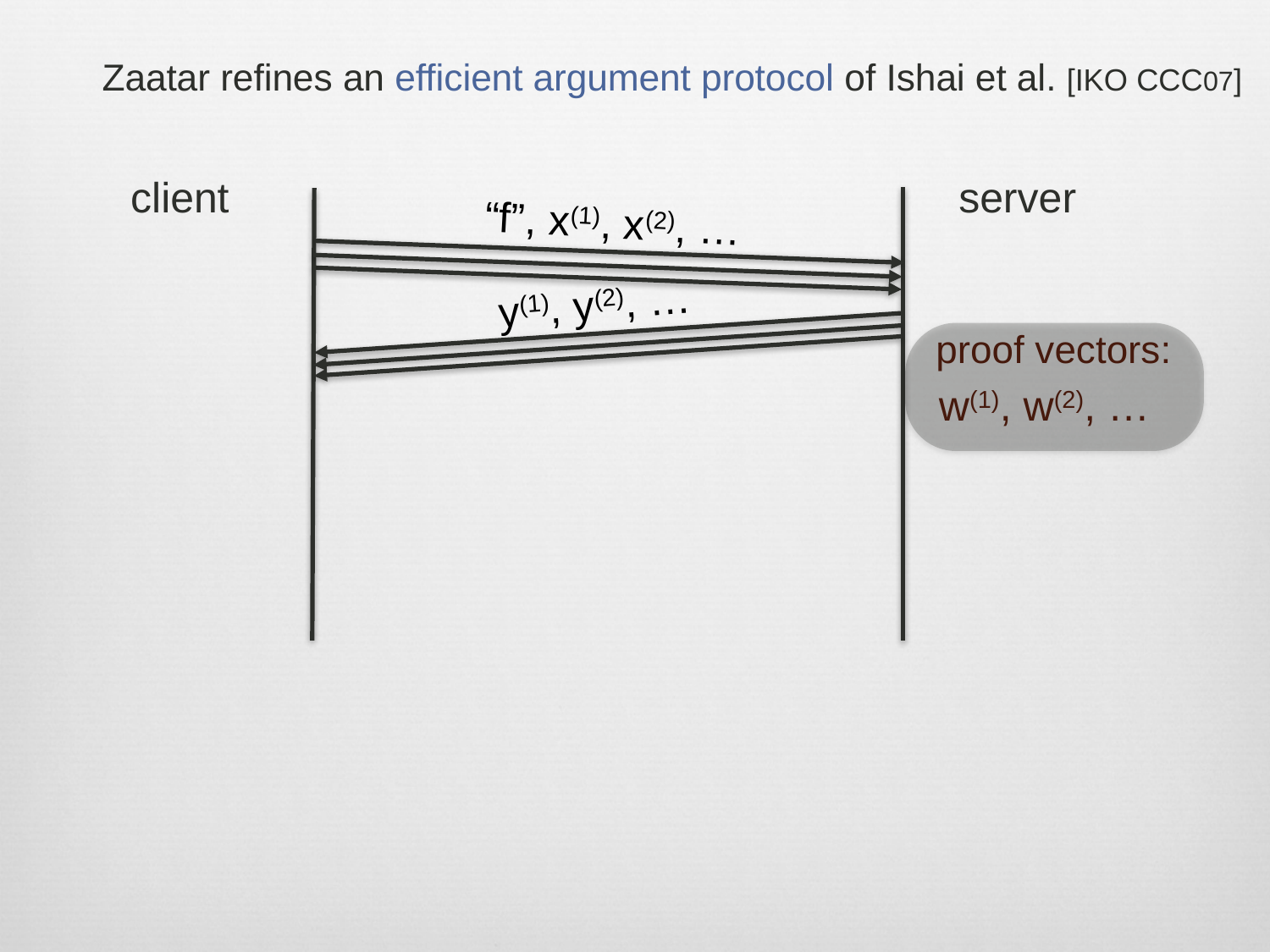

Zaatar refines an efficient argument protocol of Ishai et al. [iko ccc07]
client
server
“f”, x(1), x(2), …
y(1), y(2), …
proof vectors:

w(1), w(2), …